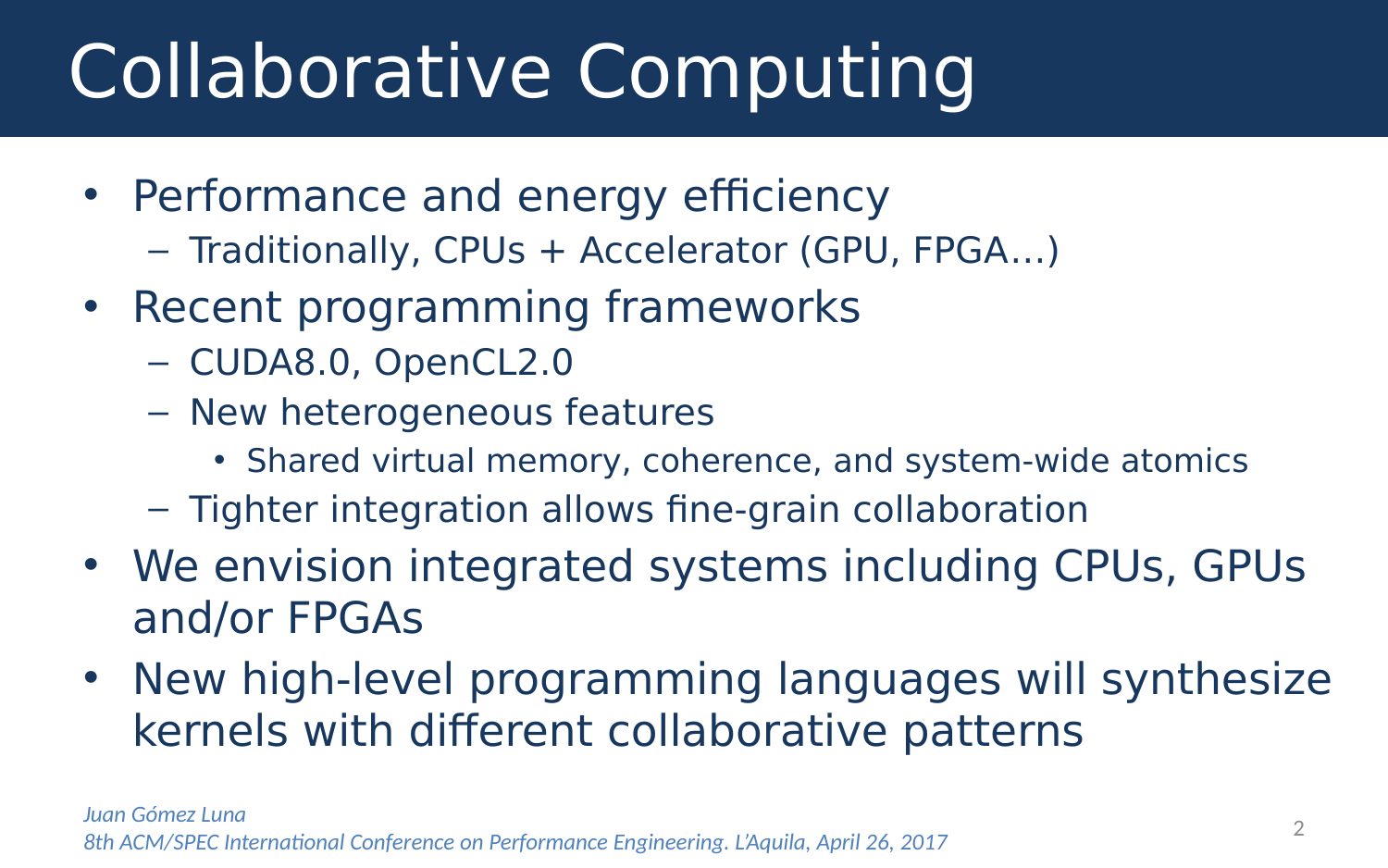

# Collaborative Computing
Performance and energy efficiency
Traditionally, CPUs + Accelerator (GPU, FPGA…)
Recent programming frameworks
CUDA8.0, OpenCL2.0
New heterogeneous features
Shared virtual memory, coherence, and system-wide atomics
Tighter integration allows fine-grain collaboration
We envision integrated systems including CPUs, GPUs and/or FPGAs
New high-level programming languages will synthesize kernels with different collaborative patterns
Juan Gómez Luna
8th ACM/SPEC International Conference on Performance Engineering. L’Aquila, April 26, 2017
2